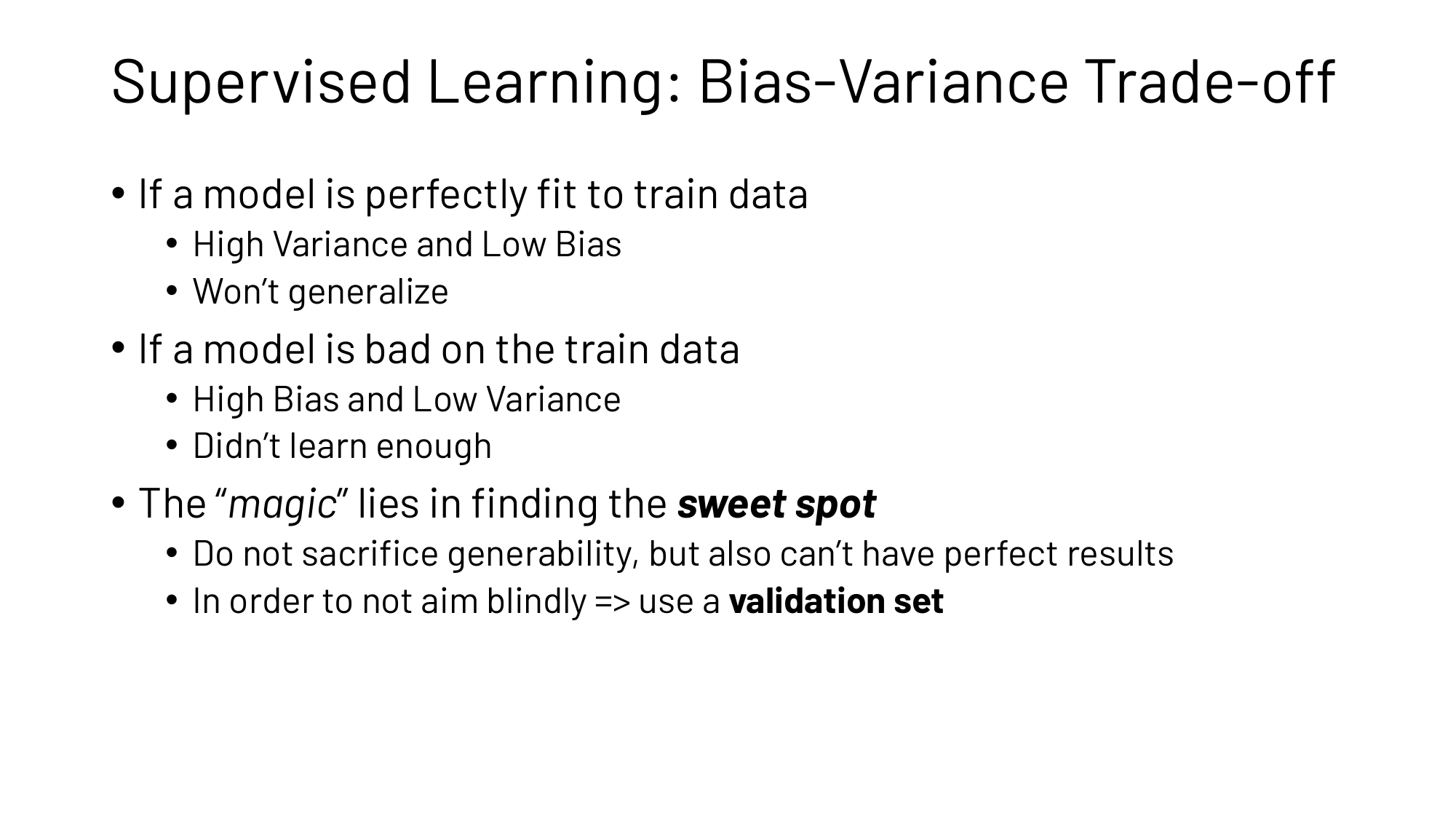

# Supervised Learning: Bias-Variance Trade-off
If a model is perfectly fit to train data
High Variance and Low Bias
Won’t generalize
If a model is bad on the train data
High Bias and Low Variance
Didn’t learn enough
The “magic” lies in finding the sweet spot
Do not sacrifice generability, but also can’t have perfect results
In order to not aim blindly => use a validation set